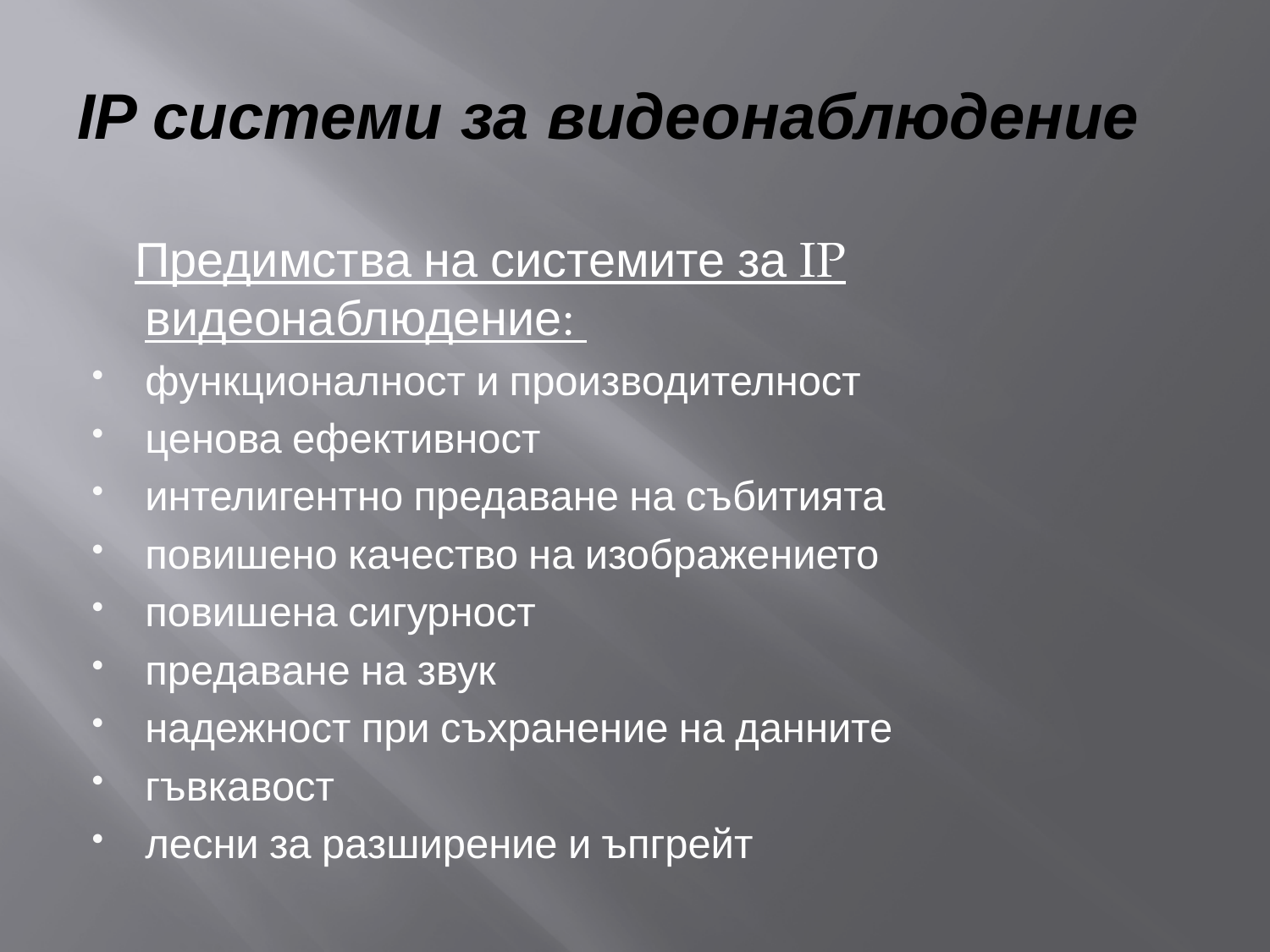

# IP системи за видеонаблюдение
    Предимства на системите за IP видеонаблюдение:
функционалност и производителност
ценова ефективност
интелигентно предаване на събитията
повишено качество на изображението
повишена сигурност
предаване на звук
надежност при съхранение на данните
гъвкавост
лесни за разширение и ъпгрейт